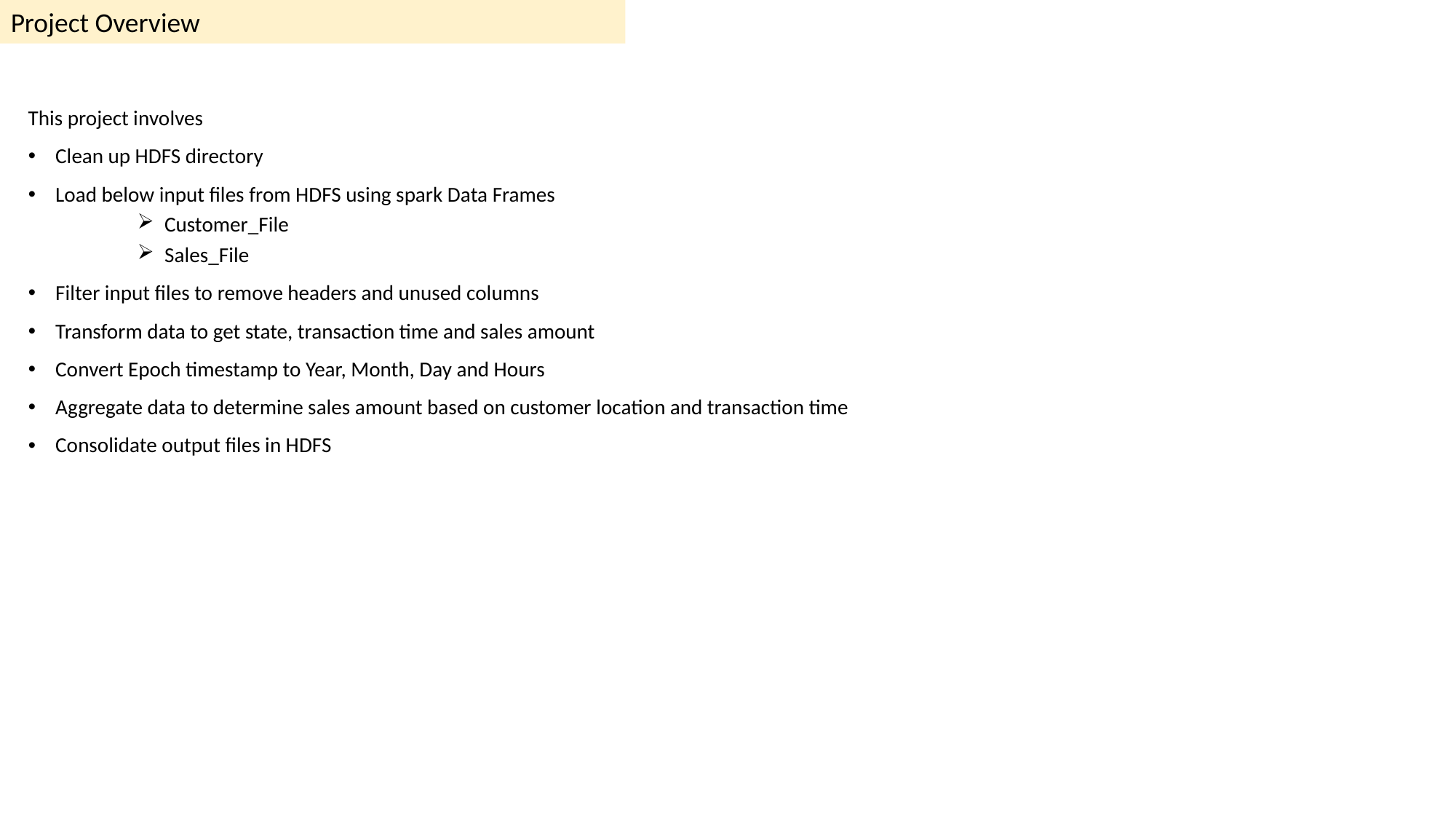

Project Overview
This project involves
Clean up HDFS directory
Load below input files from HDFS using spark Data Frames
Customer_File
Sales_File
Filter input files to remove headers and unused columns
Transform data to get state, transaction time and sales amount
Convert Epoch timestamp to Year, Month, Day and Hours
Aggregate data to determine sales amount based on customer location and transaction time
Consolidate output files in HDFS